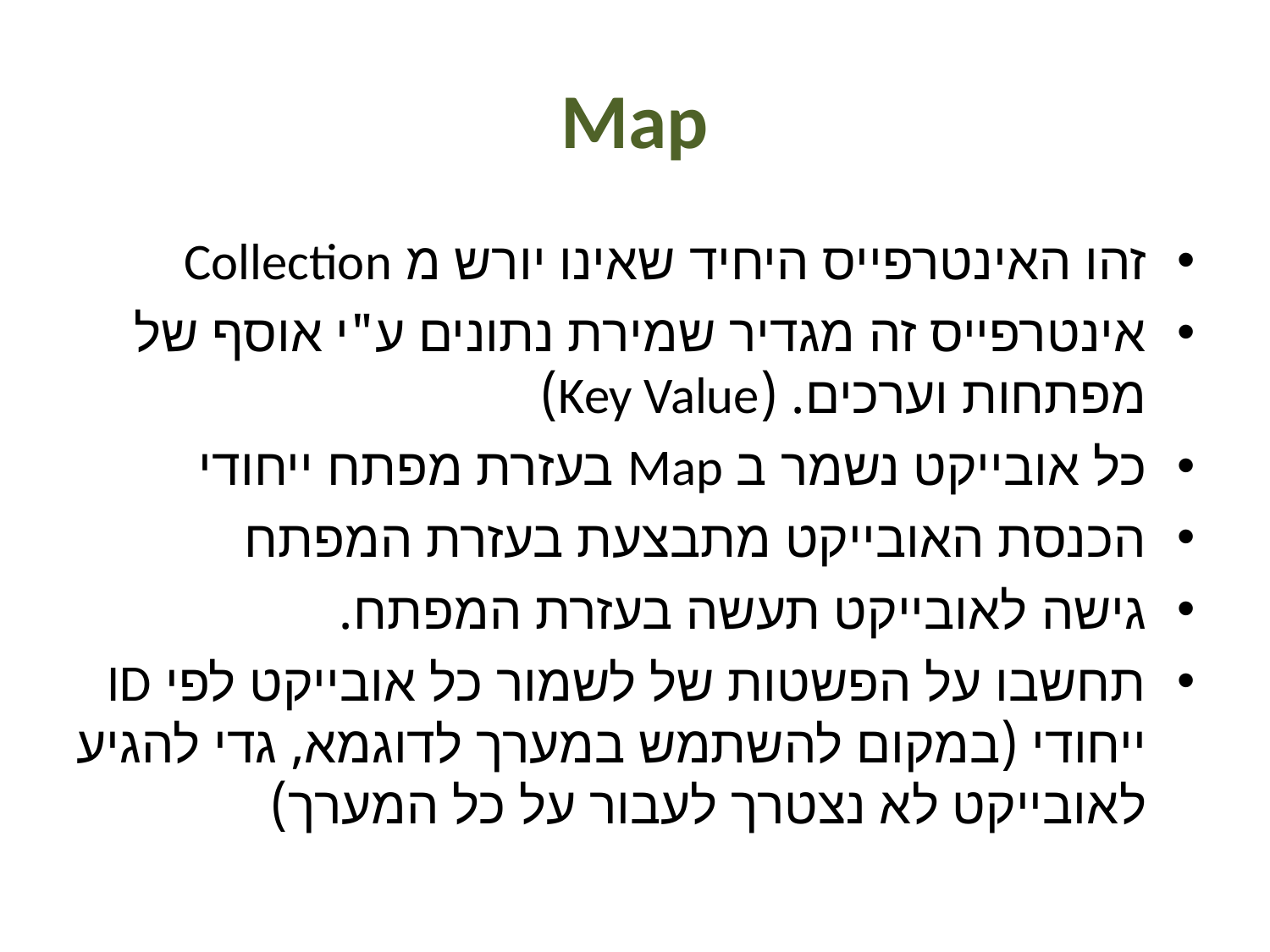

# Map
זהו האינטרפייס היחיד שאינו יורש מ Collection
אינטרפייס זה מגדיר שמירת נתונים ע"י אוסף של מפתחות וערכים. (Key Value)
כל אובייקט נשמר ב Map בעזרת מפתח ייחודי
הכנסת האובייקט מתבצעת בעזרת המפתח
גישה לאובייקט תעשה בעזרת המפתח.
תחשבו על הפשטות של לשמור כל אובייקט לפי ID ייחודי (במקום להשתמש במערך לדוגמא, גדי להגיע לאובייקט לא נצטרך לעבור על כל המערך)